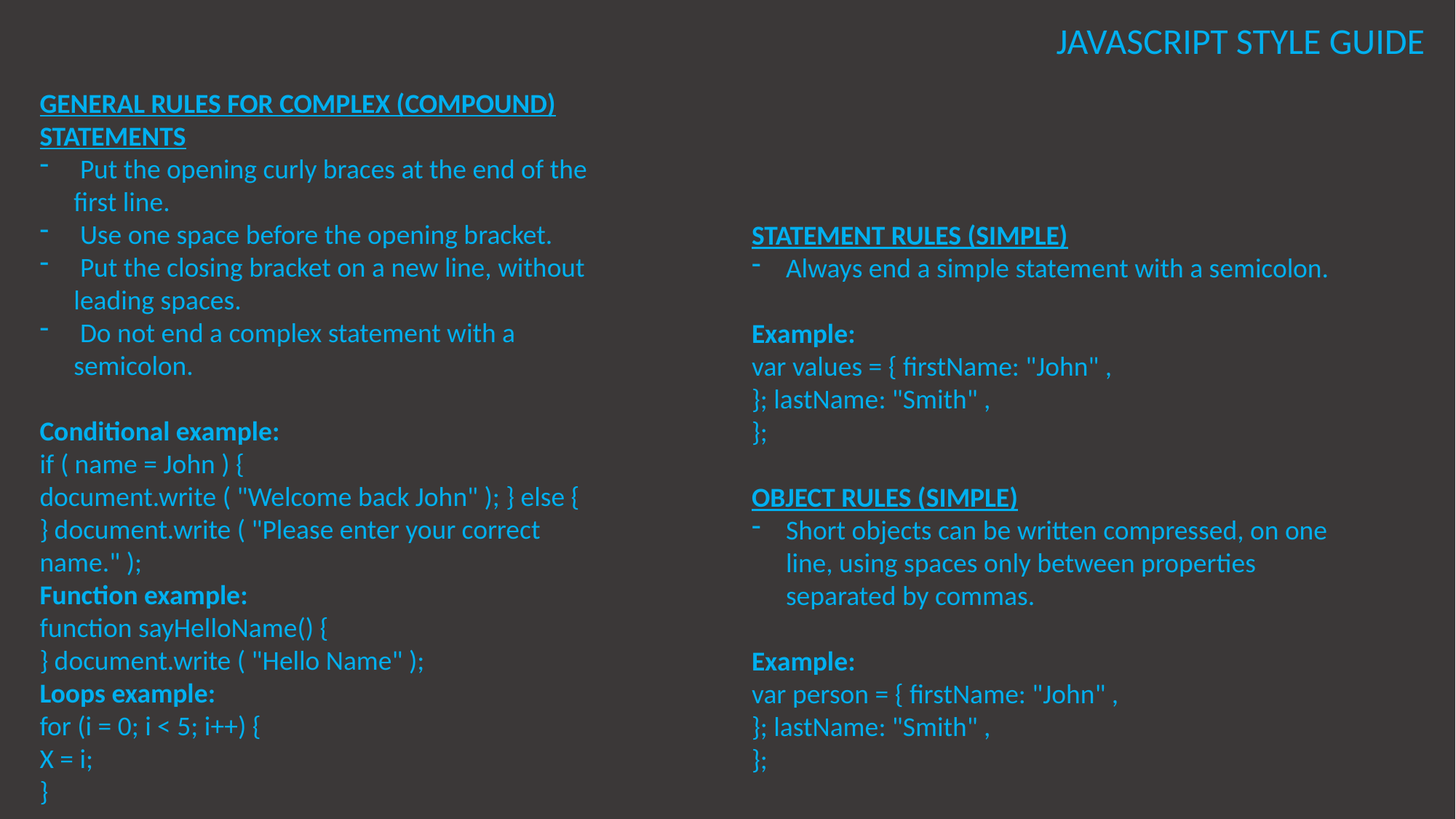

JAVASCRIPT STYLE GUIDE

GENERAL RULES FOR COMPLEX (COMPOUND) STATEMENTS
 Put the opening curly braces at the end of the first line.
 Use one space before the opening bracket.
 Put the closing bracket on a new line, without leading spaces.
 Do not end a complex statement with a semicolon.

Conditional example:
if ( name = John ) {
document.write ( "Welcome back John" ); } else {
} document.write ( "Please enter your correct name." );
Function example:
function sayHelloName() {
} document.write ( "Hello Name" );
Loops example:
for (i = 0; i < 5; i++) {
X = i;
}

STATEMENT RULES (SIMPLE)
Always end a simple statement with a semicolon.

Example:
var values = { firstName: "John" ,
}; lastName: "Smith" ,
};

OBJECT RULES (SIMPLE)
Short objects can be written compressed, on one line, using spaces only between properties separated by commas.

Example:
var person = { firstName: "John" ,
}; lastName: "Smith" ,
};